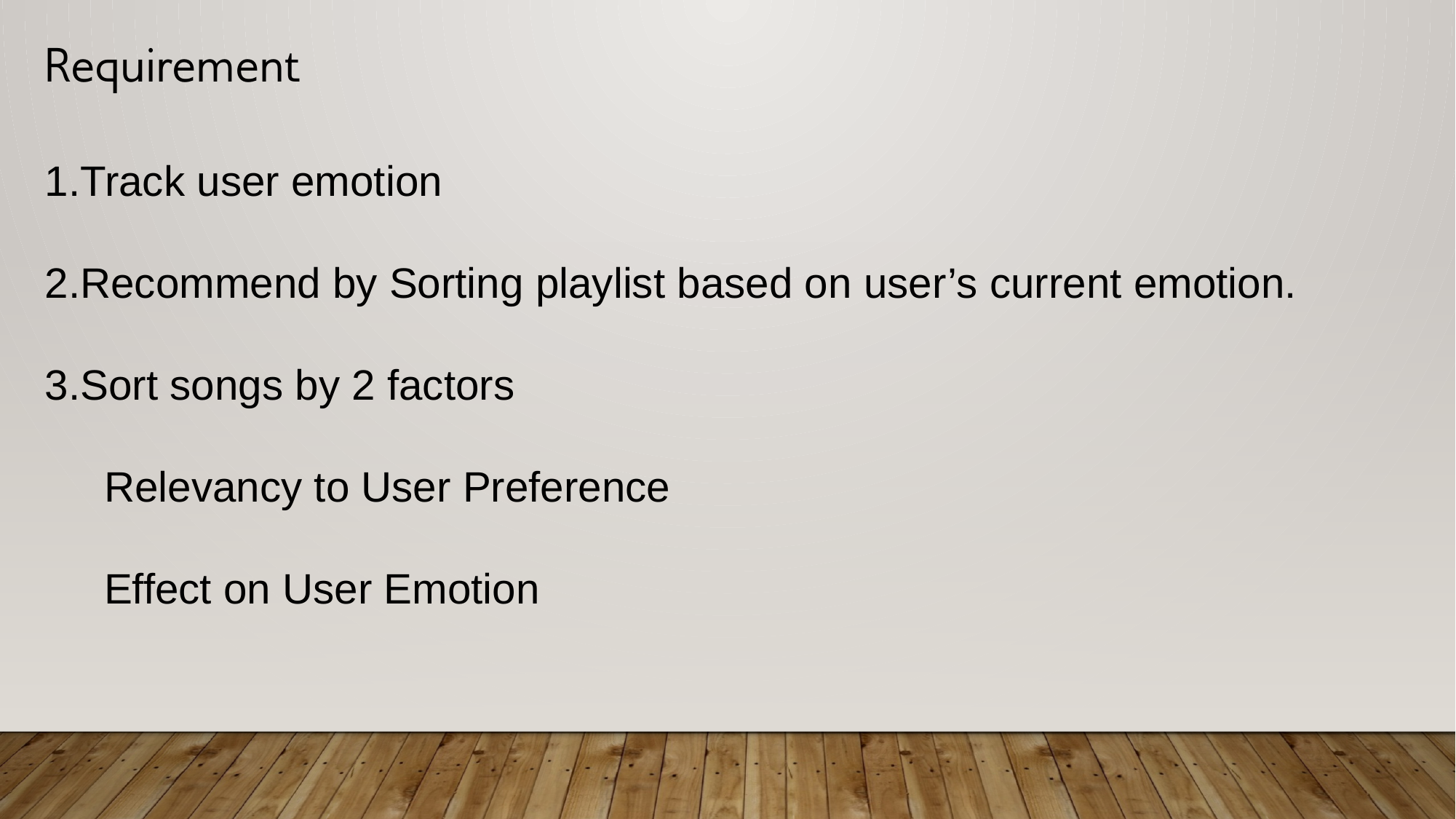

Requirement
1.Track user emotion

2.Recommend by Sorting playlist based on user’s current emotion.

3.Sort songs by 2 factors

     Relevancy to User Preference

     Effect on User Emotion